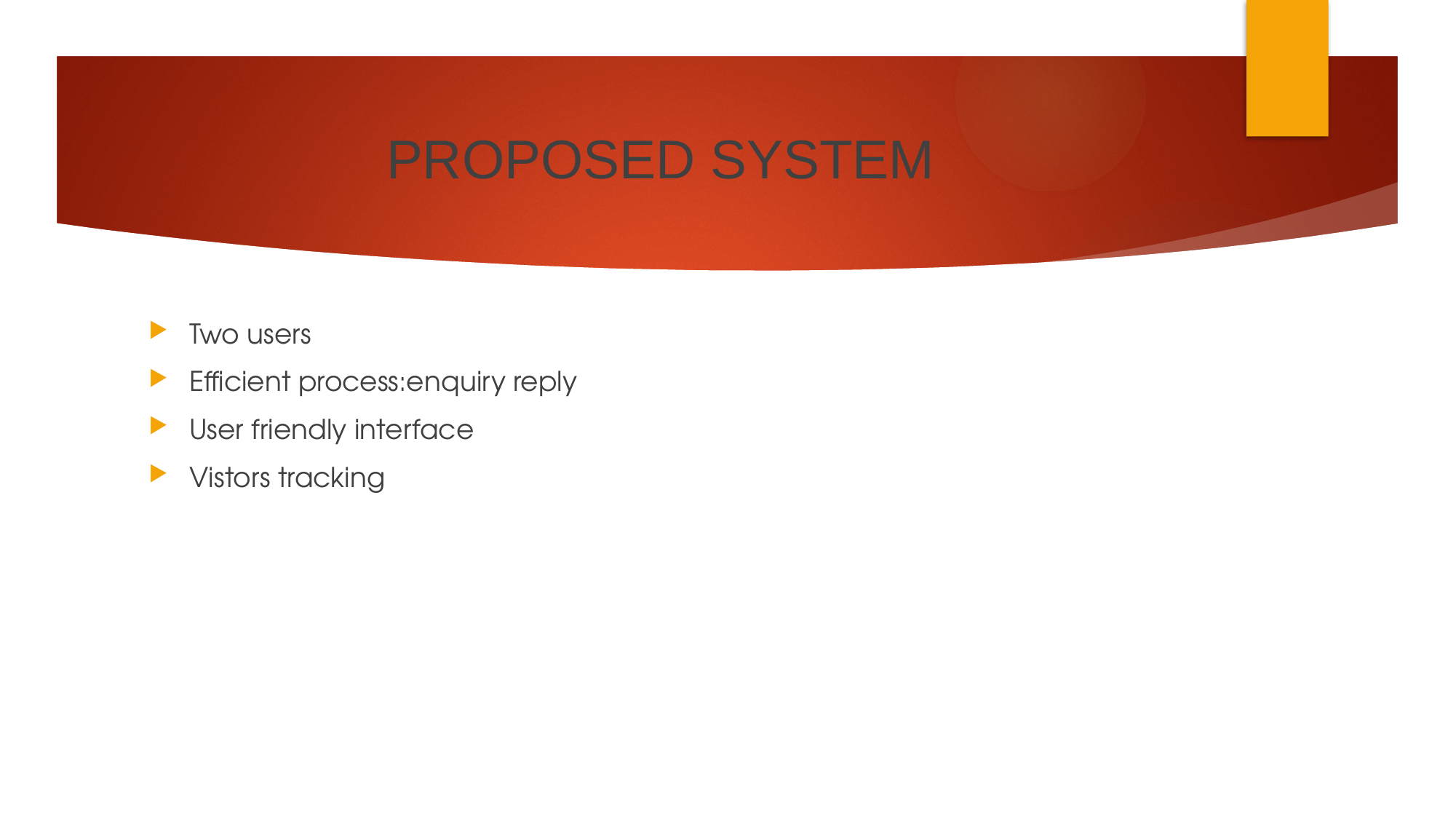

# PROPOSED SYSTEM
Two users
Efficient process:enquiry reply
User friendly interface
Vistors tracking